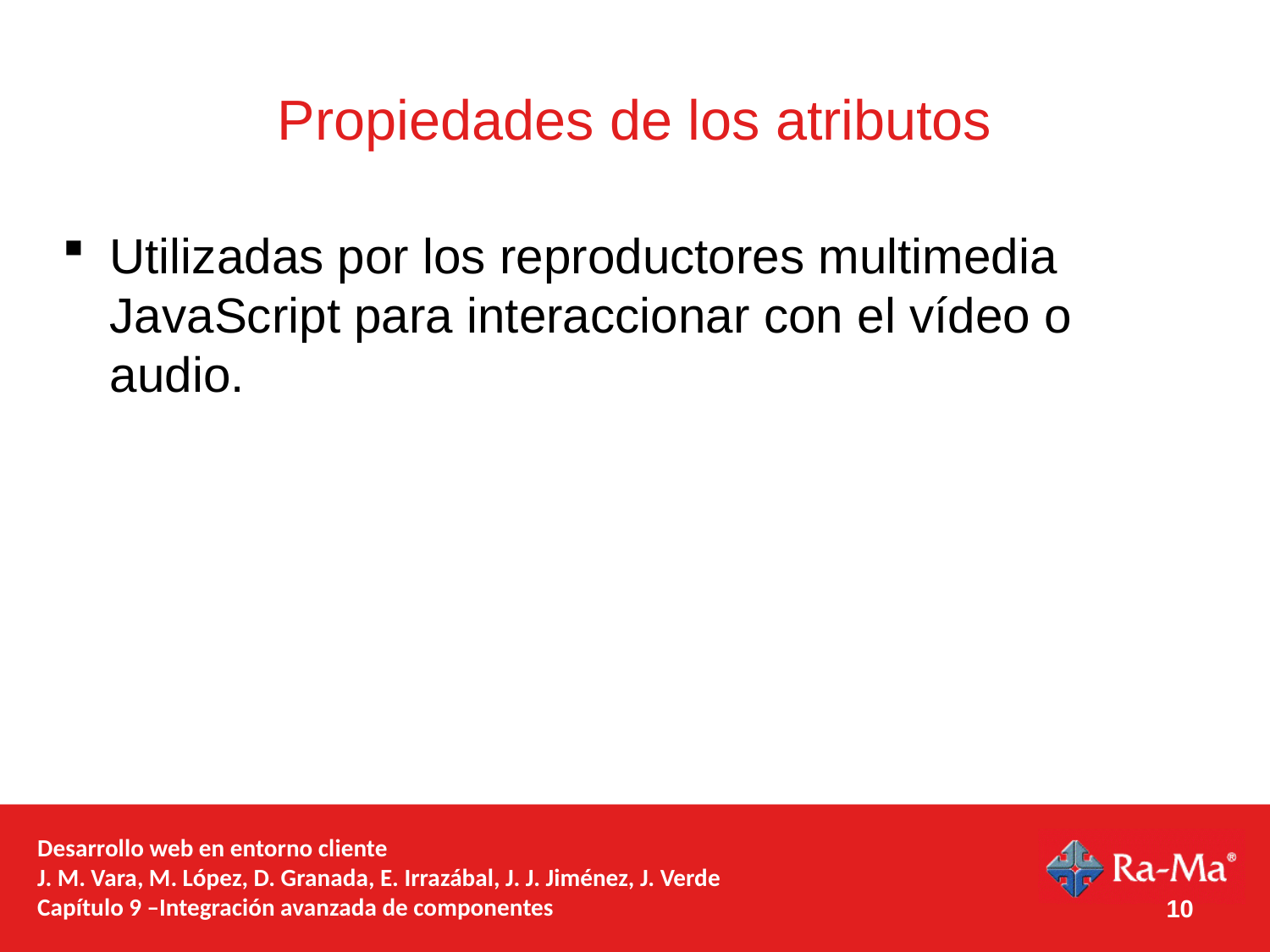

# Propiedades de los atributos
Utilizadas por los reproductores multimedia JavaScript para interaccionar con el vídeo o audio.
Desarrollo web en entorno cliente
J. M. Vara, M. López, D. Granada, E. Irrazábal, J. J. Jiménez, J. Verde
Capítulo 9 –Integración avanzada de componentes
10